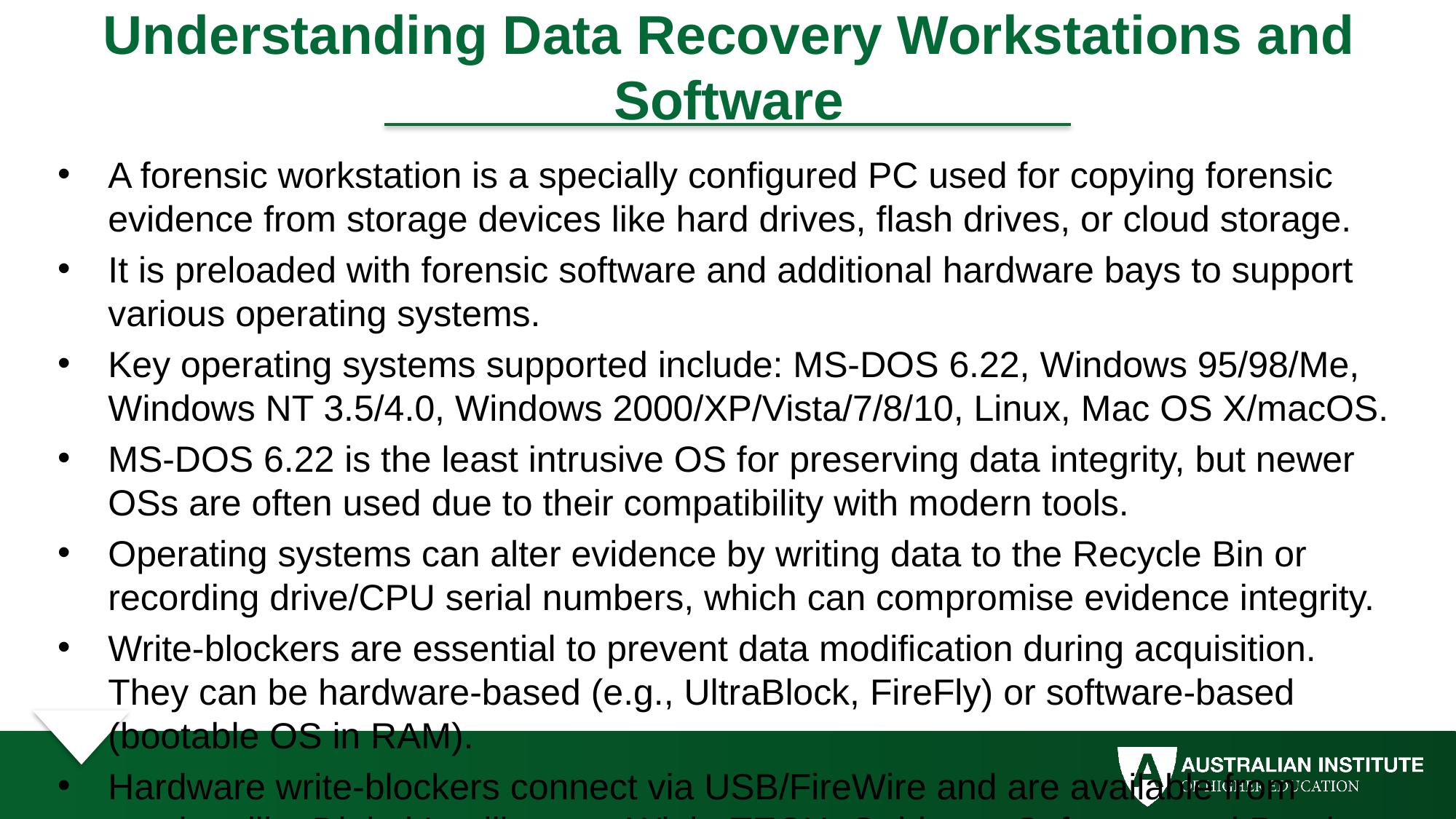

# Understanding Data Recovery Workstations and Software
A forensic workstation is a specially configured PC used for copying forensic evidence from storage devices like hard drives, flash drives, or cloud storage.
It is preloaded with forensic software and additional hardware bays to support various operating systems.
Key operating systems supported include: MS-DOS 6.22, Windows 95/98/Me, Windows NT 3.5/4.0, Windows 2000/XP/Vista/7/8/10, Linux, Mac OS X/macOS.
MS-DOS 6.22 is the least intrusive OS for preserving data integrity, but newer OSs are often used due to their compatibility with modern tools.
Operating systems can alter evidence by writing data to the Recycle Bin or recording drive/CPU serial numbers, which can compromise evidence integrity.
Write-blockers are essential to prevent data modification during acquisition. They can be hardware-based (e.g., UltraBlock, FireFly) or software-based (bootable OS in RAM).
Hardware write-blockers connect via USB/FireWire and are available from vendors like Digital Intelligence, WiebeTECH, Guidance Software, and Paralan.
Software write-blockers use bootable DVDs/USBs to run an independent OS in RAM, avoiding data writes to the evidence drive.
Windows-based tools are available but have limitations in disk forensics. Linux is recommended for more advanced data acquisition tasks.
No single tool can recover all data; proficiency with multiple tools and OSs is essential for effective digital investigation.